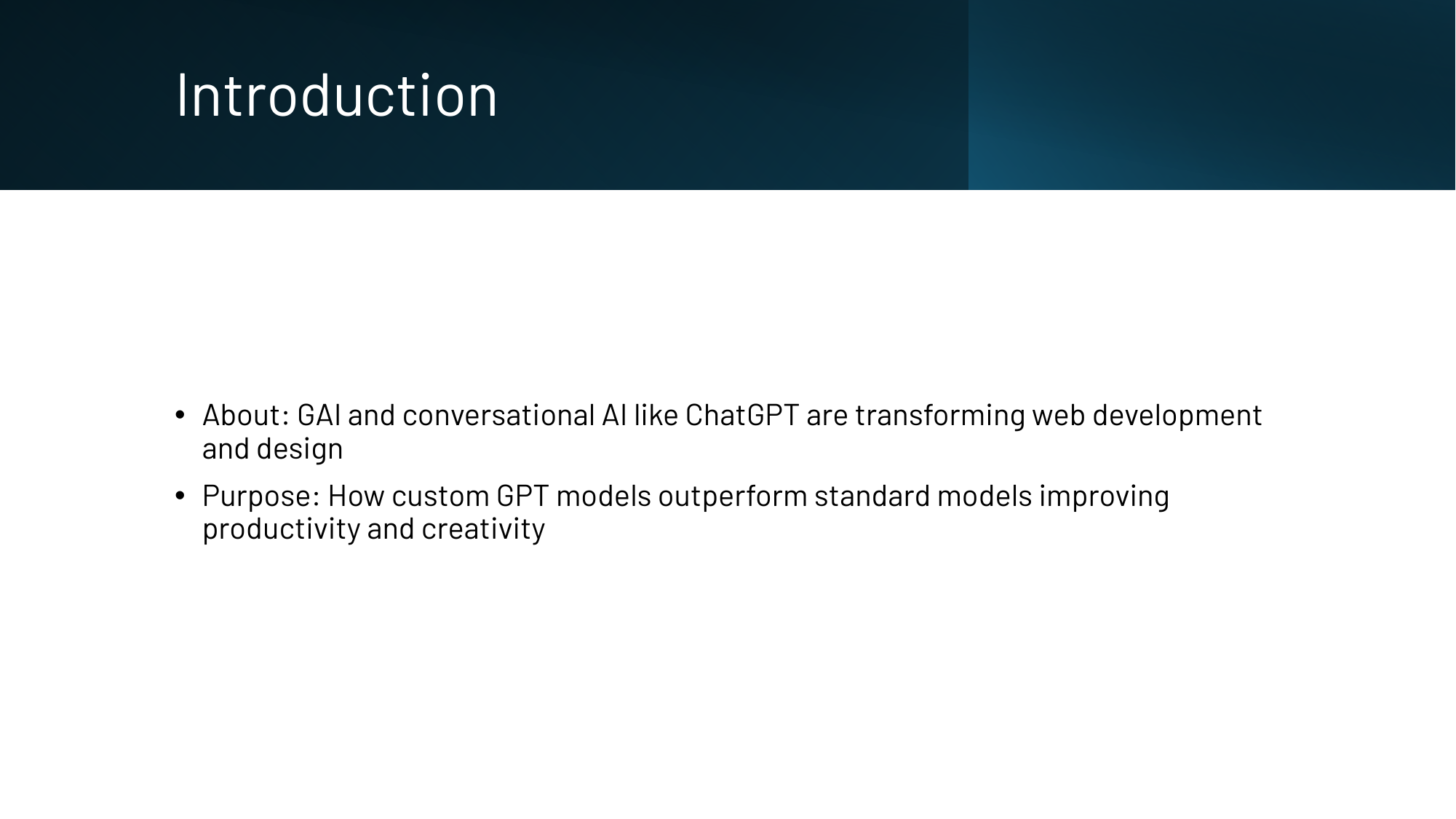

# Introduction
About: GAI and conversational AI like ChatGPT are transforming web development and design
Purpose: How custom GPT models outperform standard models improving productivity and creativity